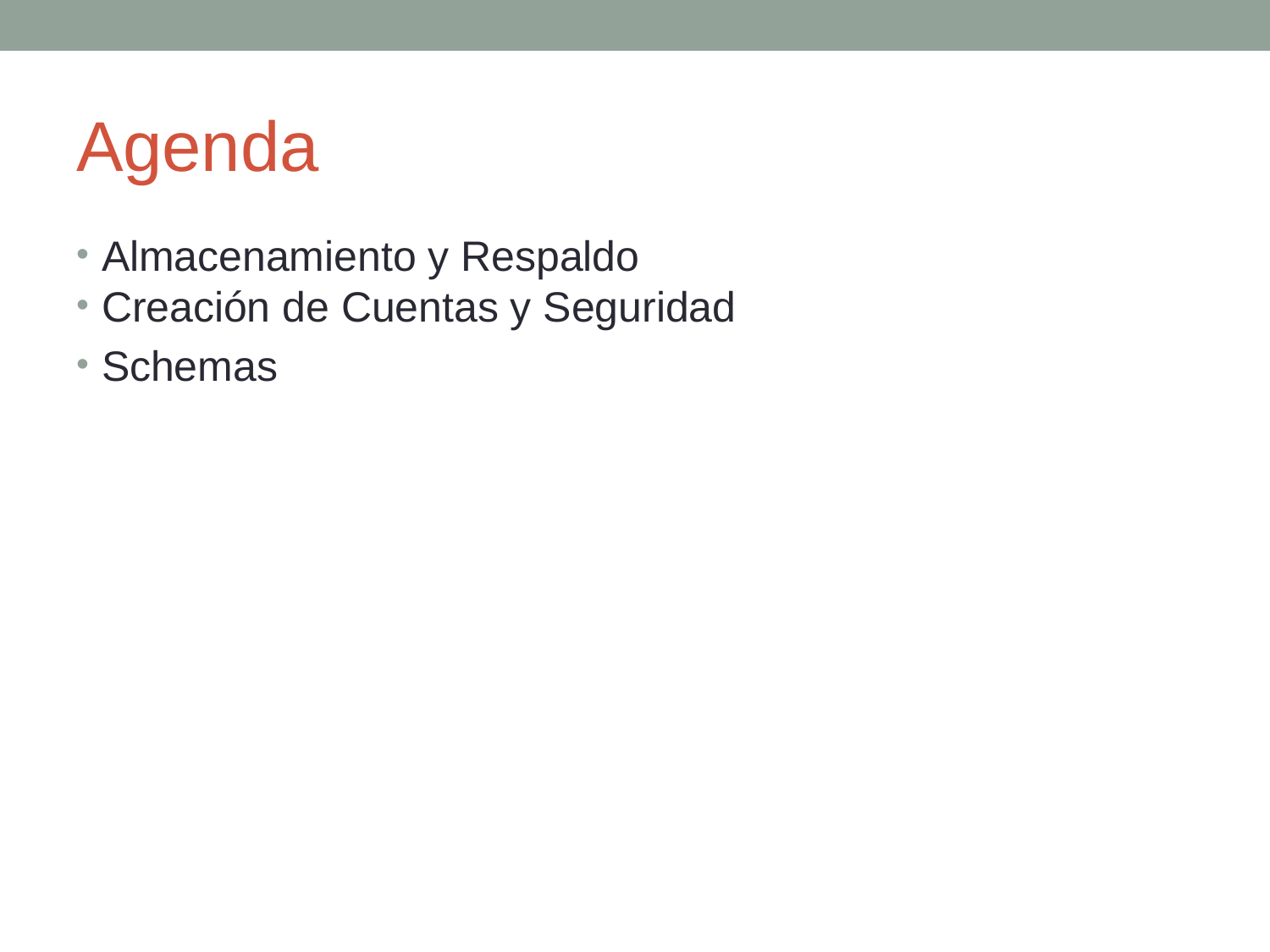

# Agenda
Almacenamiento y Respaldo
Creación de Cuentas y Seguridad
Schemas